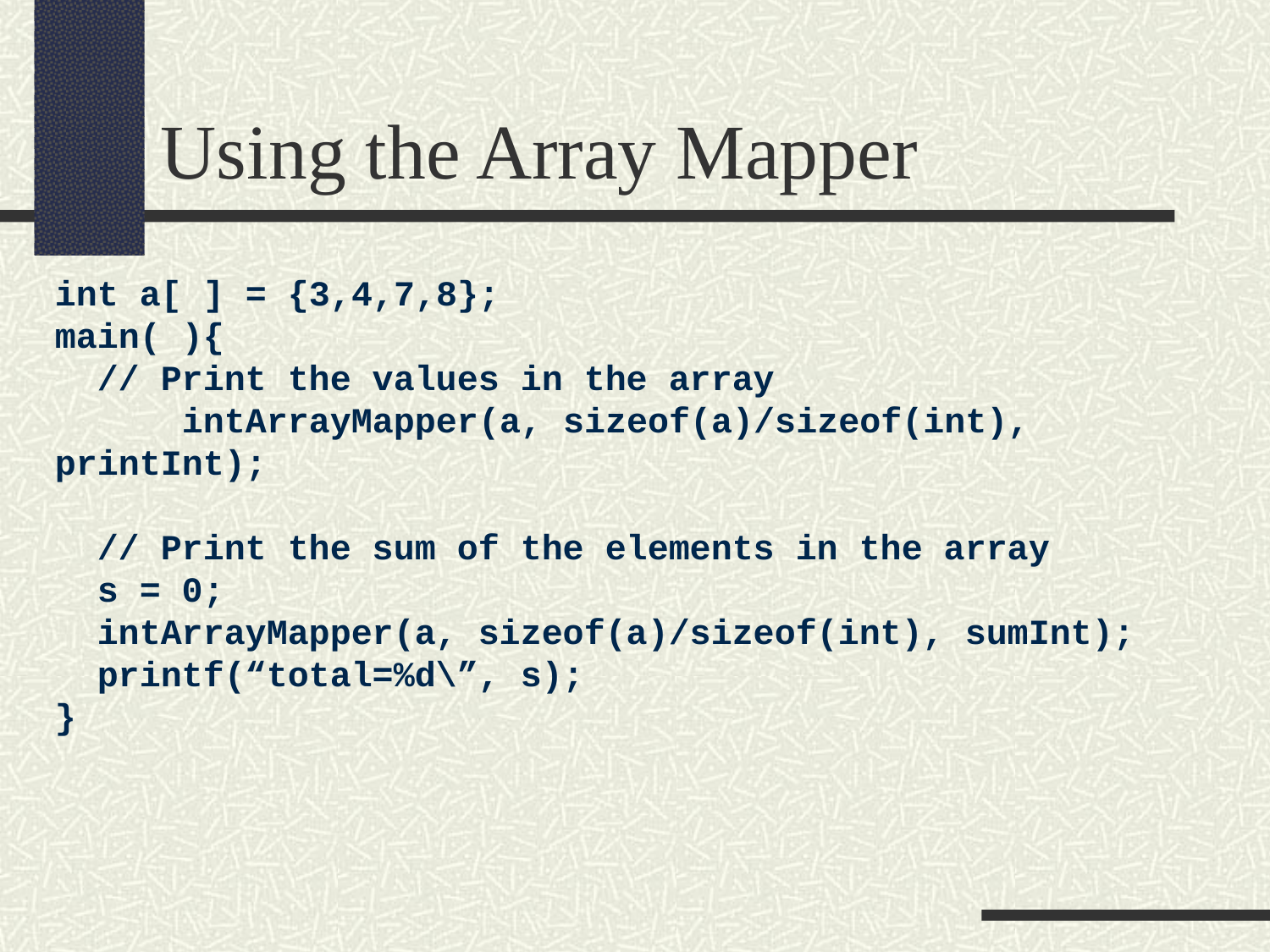

Using the Array Mapper
int a[ ] = {3,4,7,8};
main( ){
  // Print the values in the array
	intArrayMapper(a, sizeof(a)/sizeof(int), printInt);

  // Print the sum of the elements in the array
  s = 0;
  intArrayMapper(a, sizeof(a)/sizeof(int), sumInt);
  printf(“total=%d\”, s);
}